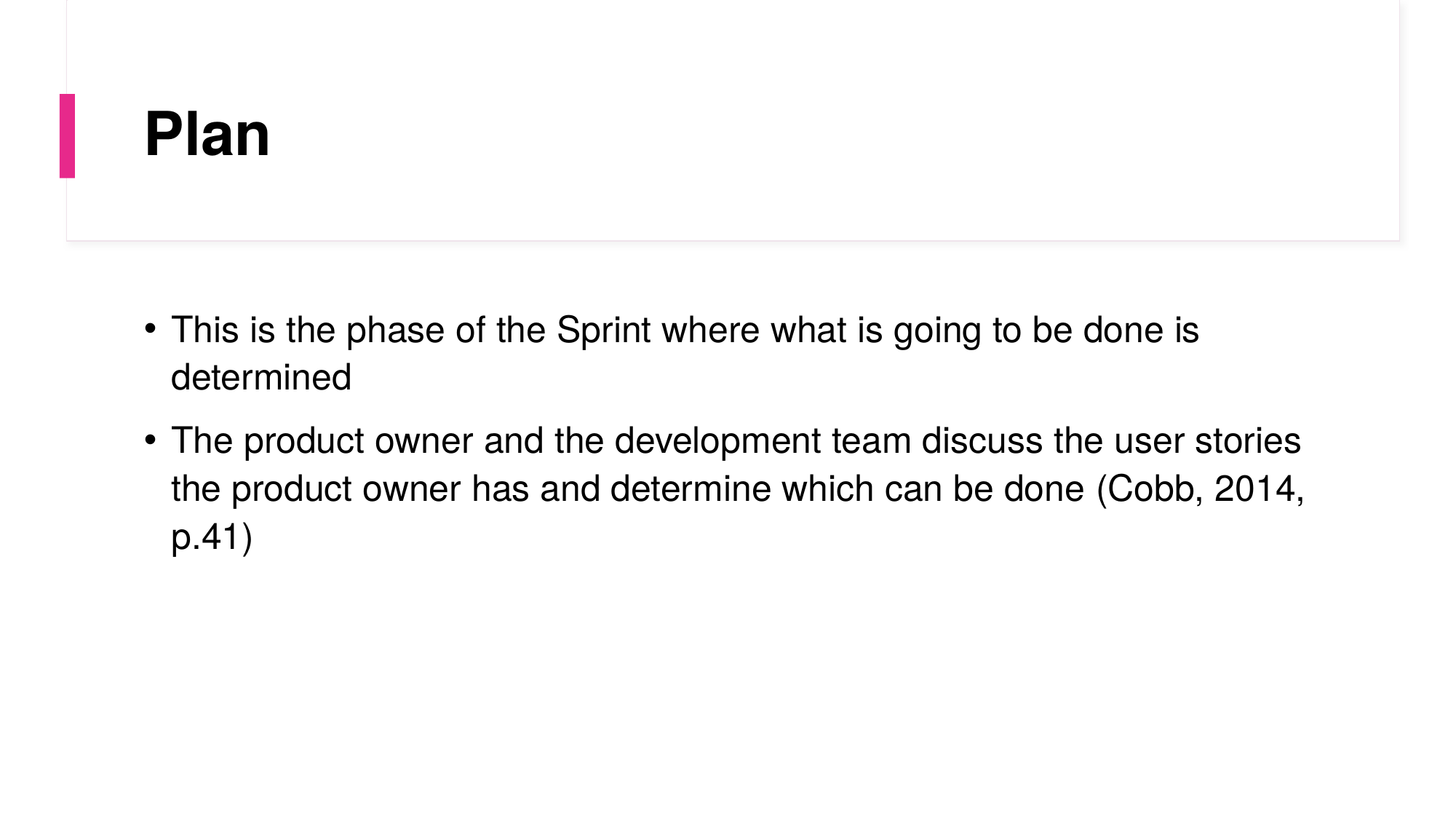

# Plan
This is the phase of the Sprint where what is going to be done is determined
The product owner and the development team discuss the user stories the product owner has and determine which can be done (Cobb, 2014, p.41)